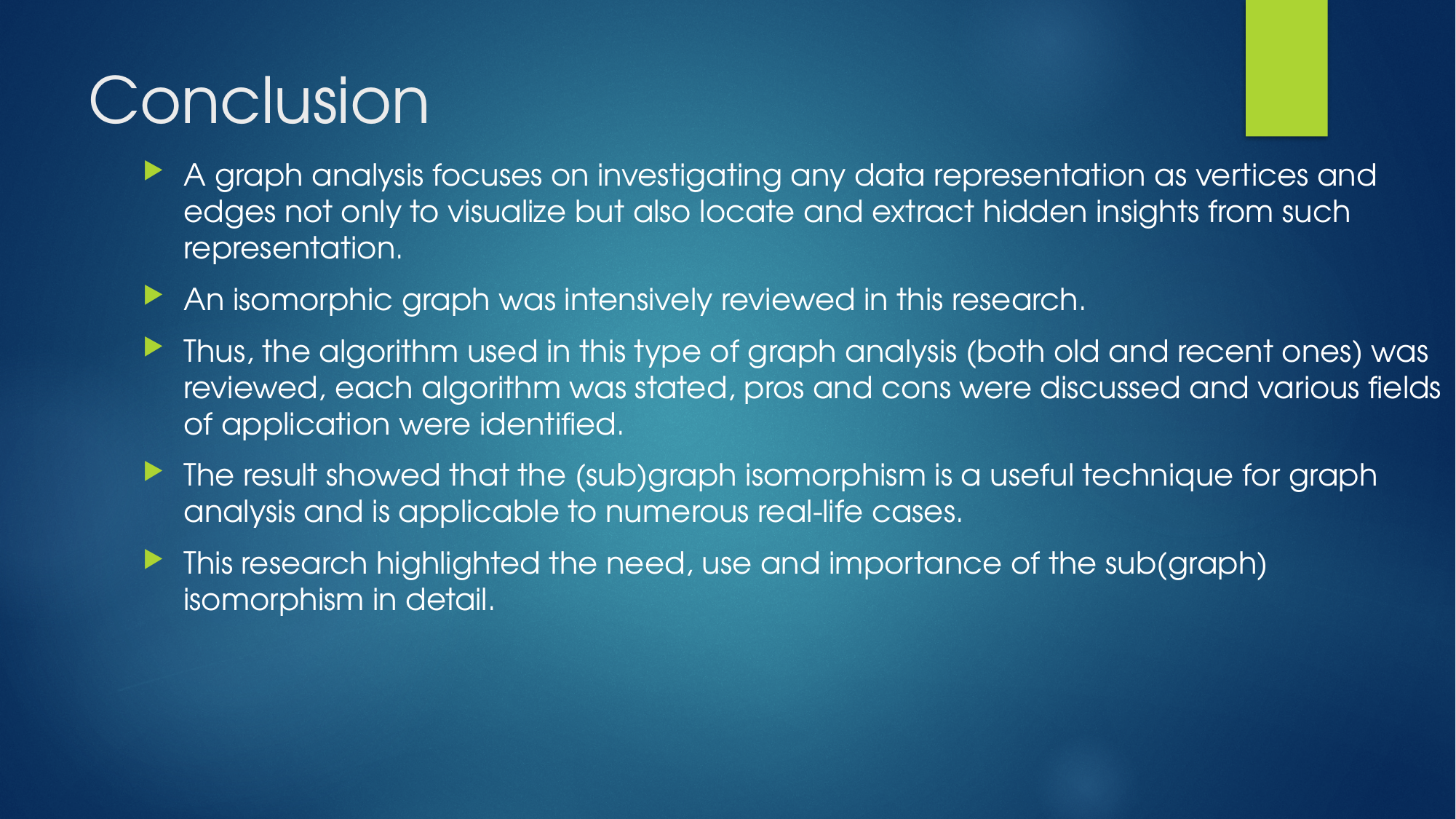

# Conclusion
A graph analysis focuses on investigating any data representation as vertices and edges not only to visualize but also locate and extract hidden insights from such representation.
An isomorphic graph was intensively reviewed in this research.
Thus, the algorithm used in this type of graph analysis (both old and recent ones) was reviewed, each algorithm was stated, pros and cons were discussed and various fields of application were identified.
The result showed that the (sub)graph isomorphism is a useful technique for graph analysis and is applicable to numerous real-life cases.
This research highlighted the need, use and importance of the sub(graph) isomorphism in detail.